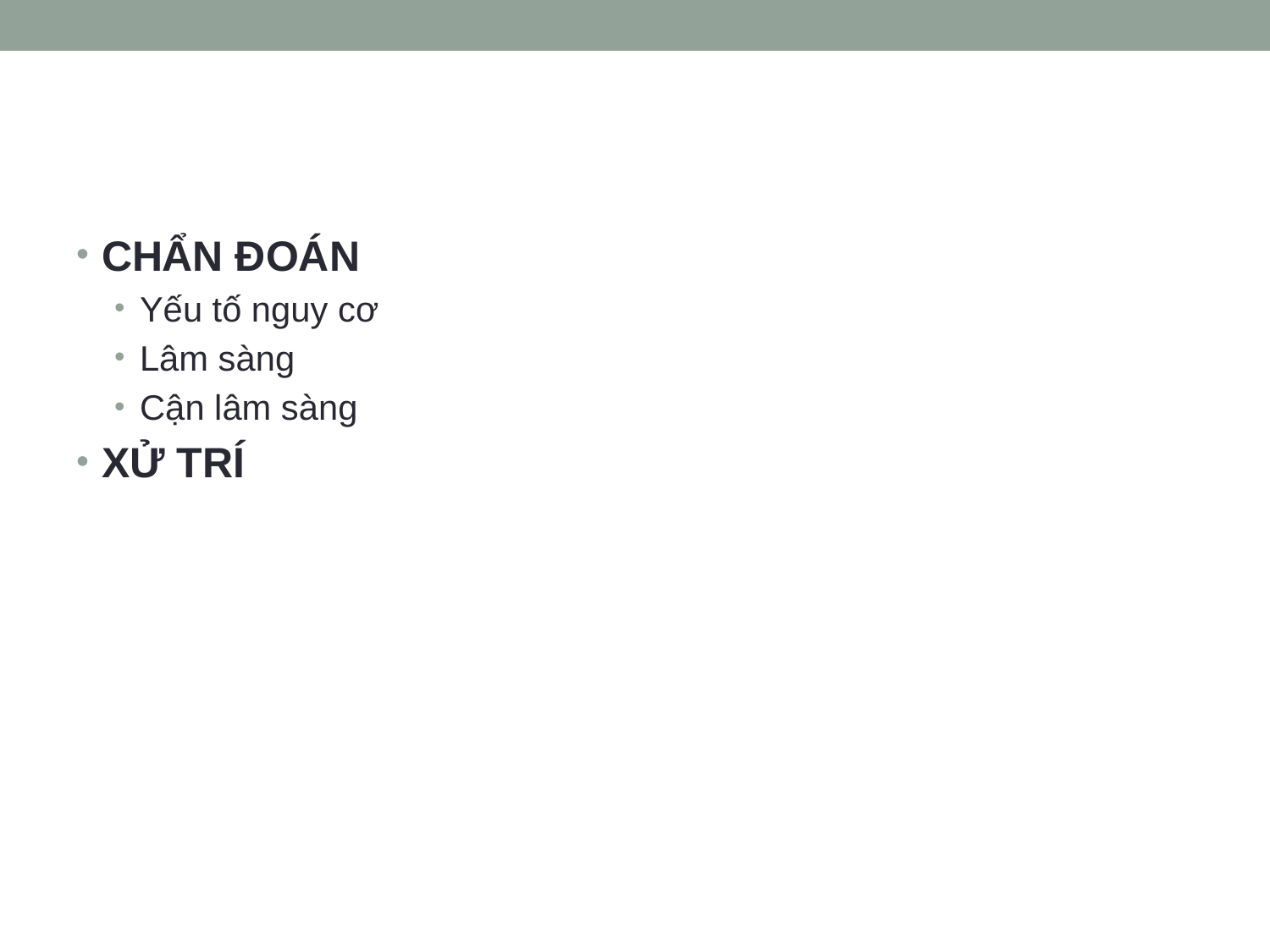

#
CHẨN ĐOÁN
Yếu tố nguy cơ
Lâm sàng
Cận lâm sàng
XỬ TRÍ